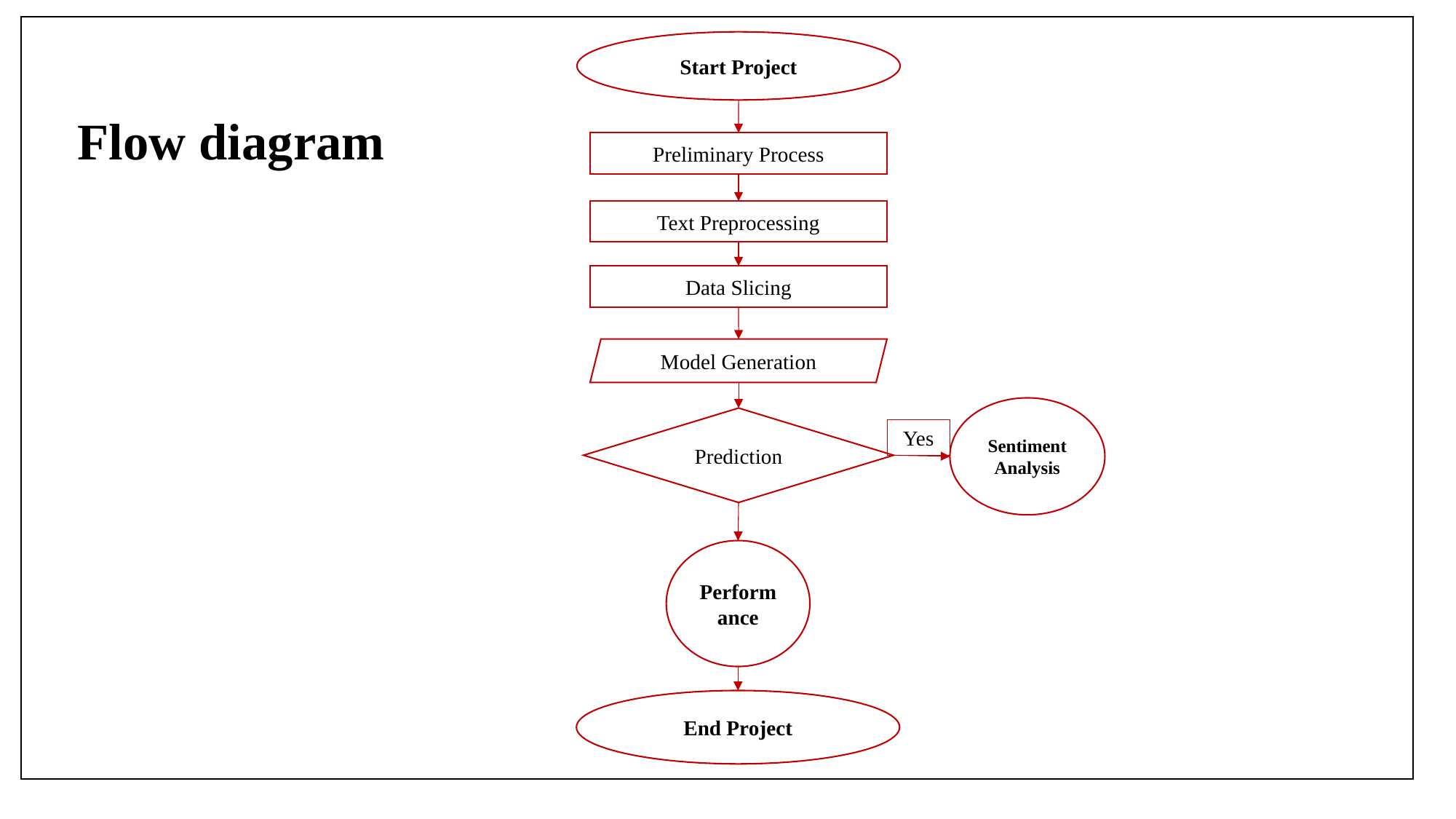

Start Project
Preliminary Process
Text Preprocessing
Data Slicing
Model Generation
Sentiment Analysis
Prediction
Yes
Performance
End Project
# Flow diagram